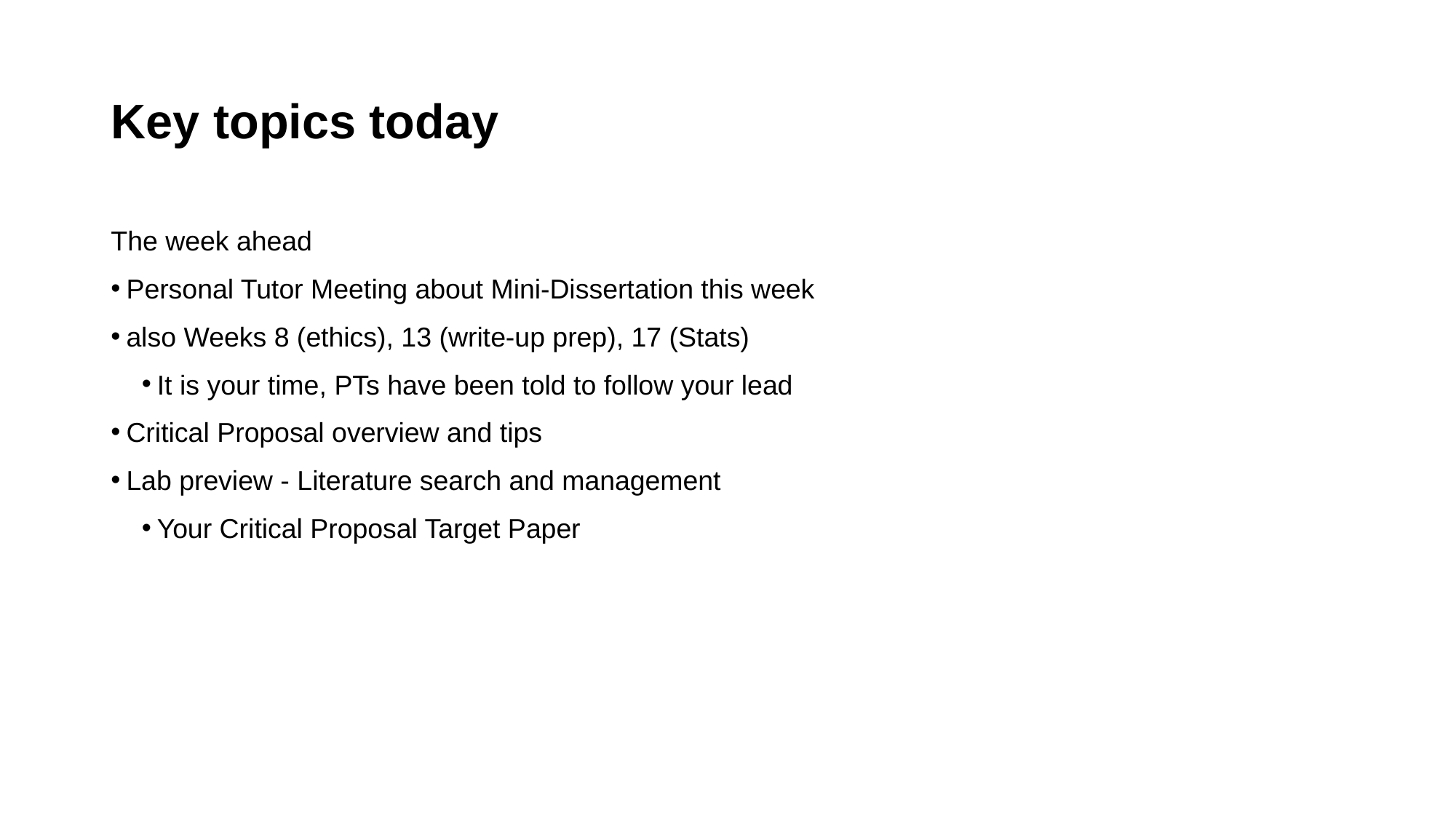

# Key topics today
The week ahead
Personal Tutor Meeting about Mini-Dissertation this week
also Weeks 8 (ethics), 13 (write-up prep), 17 (Stats)
It is your time, PTs have been told to follow your lead
Critical Proposal overview and tips
Lab preview - Literature search and management
Your Critical Proposal Target Paper